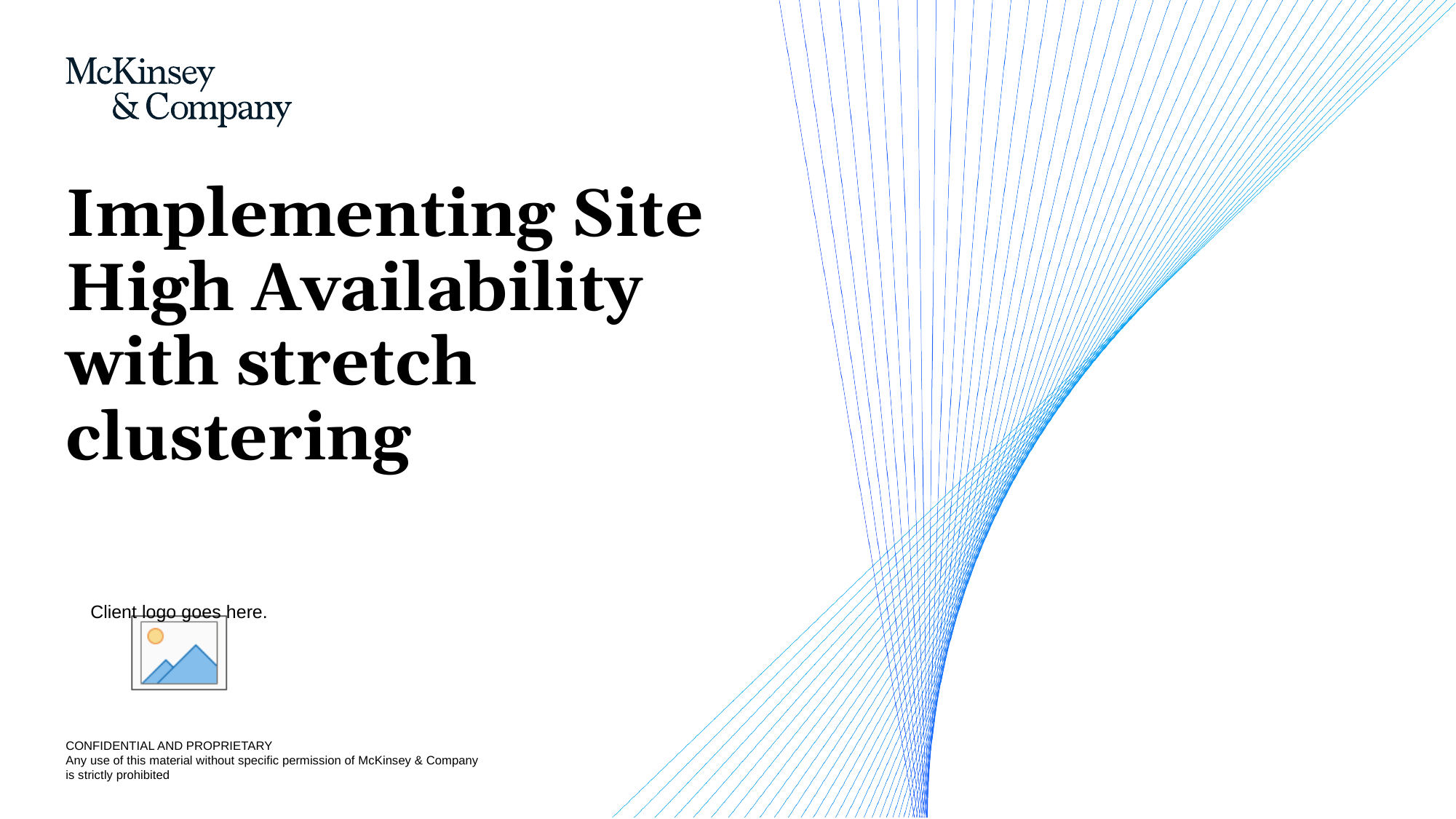

# Implementing Site High Availability with stretch clustering